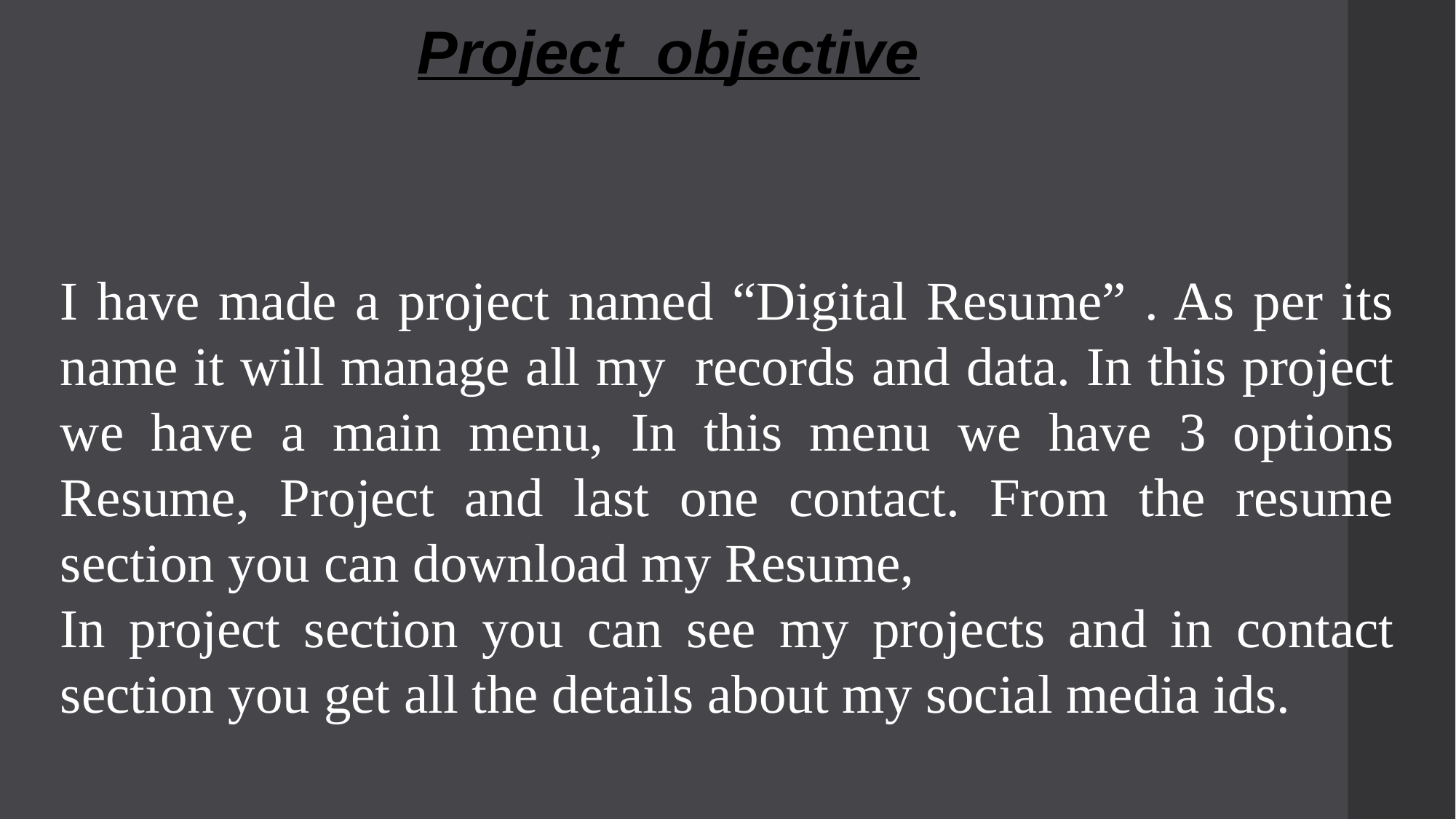

Project  objective
I have made a project named “Digital Resume” . As per its name it will manage all my  records and data. In this project we have a main menu, In this menu we have 3 options Resume, Project and last one contact. From the resume section you can download my Resume,
In project section you can see my projects and in contact section you get all the details about my social media ids.